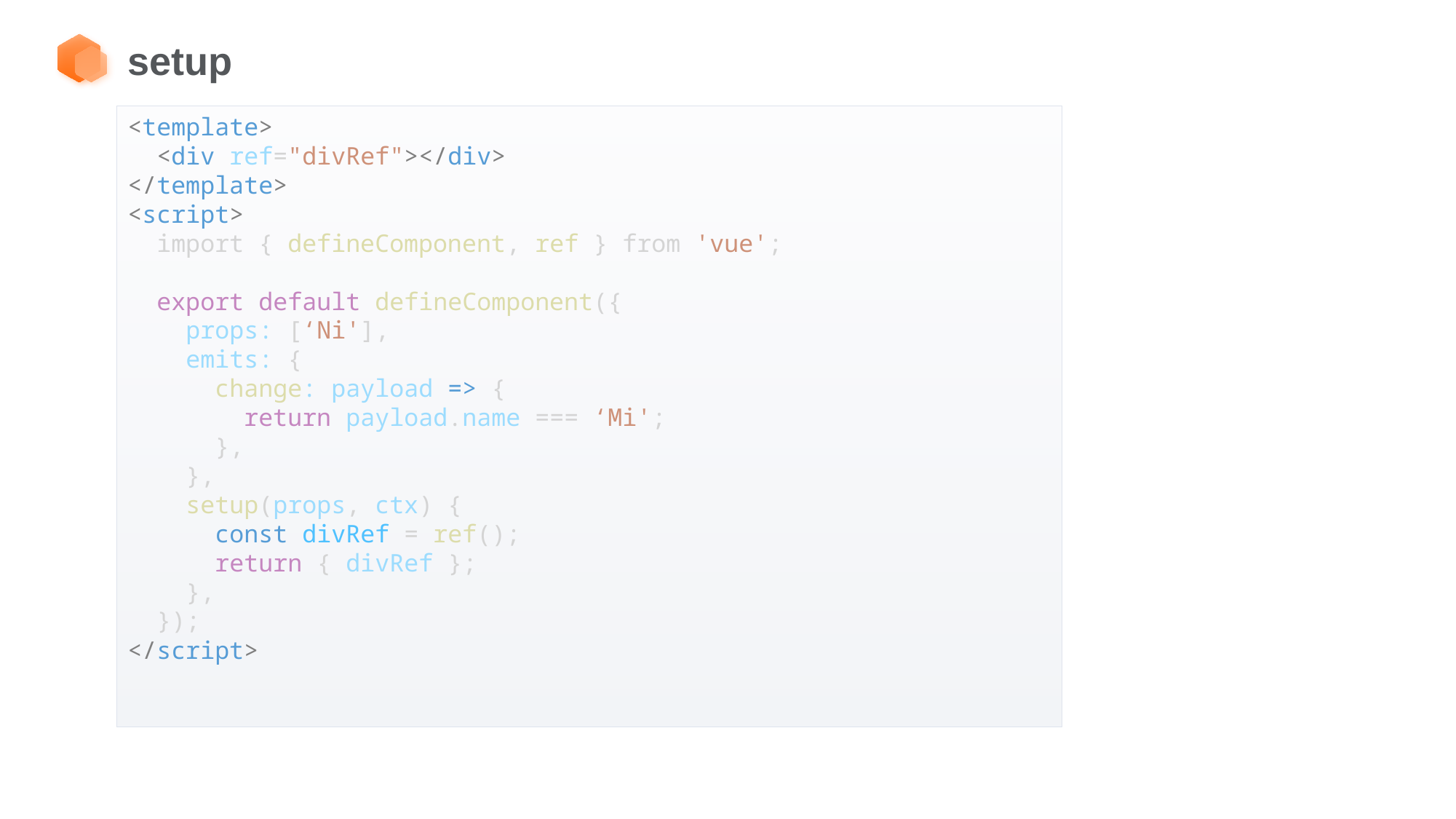

setup
<template>
  <div ref="divRef"></div>
</template>
<script>
  import { defineComponent, ref } from 'vue';
  export default defineComponent({
    props: [‘Ni'],
    emits: {
      change: payload => {
        return payload.name === ‘Mi';
      },
    },
    setup(props, ctx) {
      const divRef = ref();
      return { divRef };
    },
  });
</script>